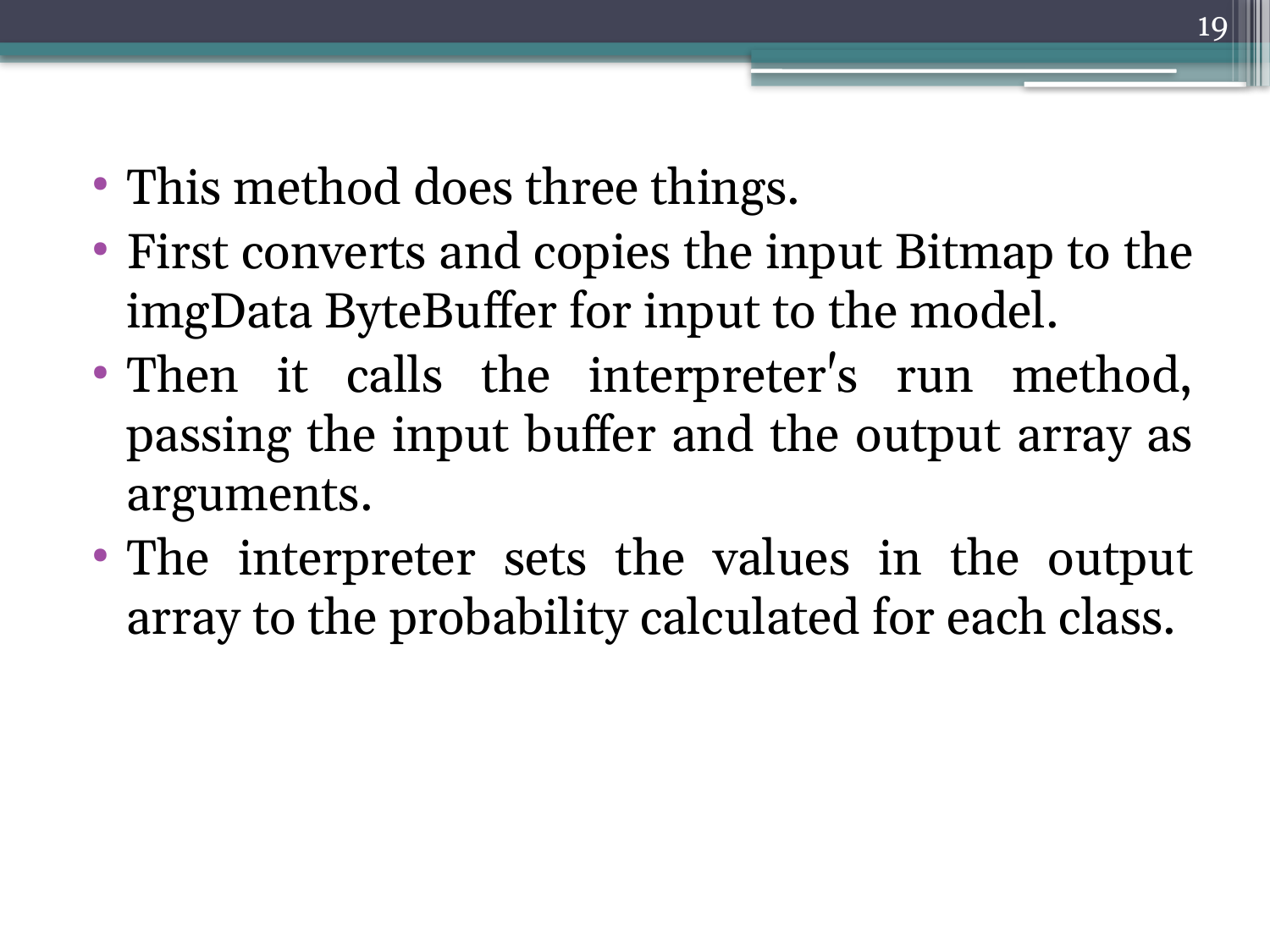

19
This method does three things.
First converts and copies the input Bitmap to the imgData ByteBuffer for input to the model.
Then it calls the interpreter's run method, passing the input buffer and the output array as arguments.
The interpreter sets the values in the output array to the probability calculated for each class.